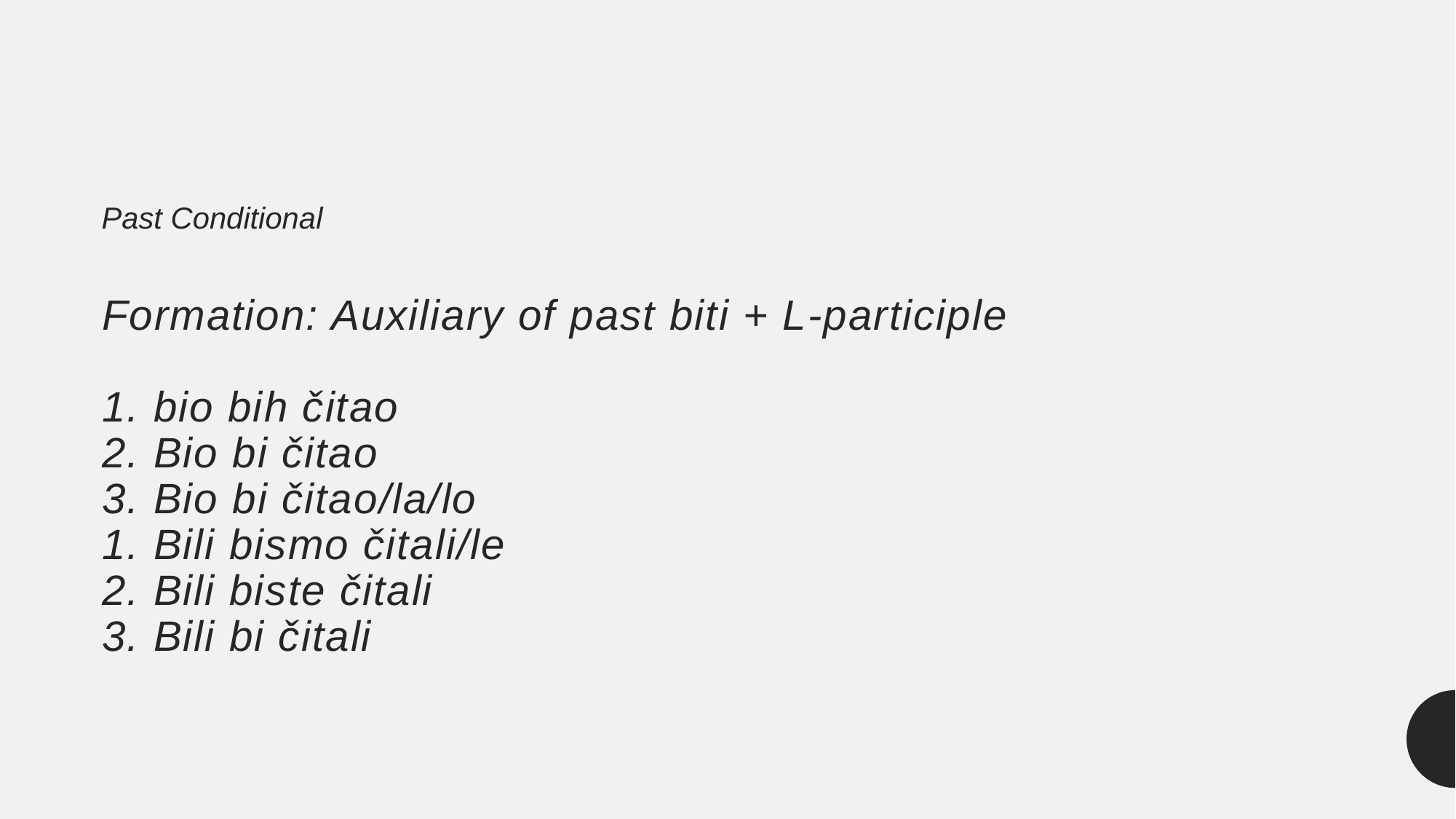

Past Conditional
# Formation: Auxiliary of past biti + L-participle 1. bio bih čitao 2. Bio bi čitao 3. Bio bi čitao/la/lo 1. Bili bismo čitali/le 2. Bili biste čitali 3. Bili bi čitali